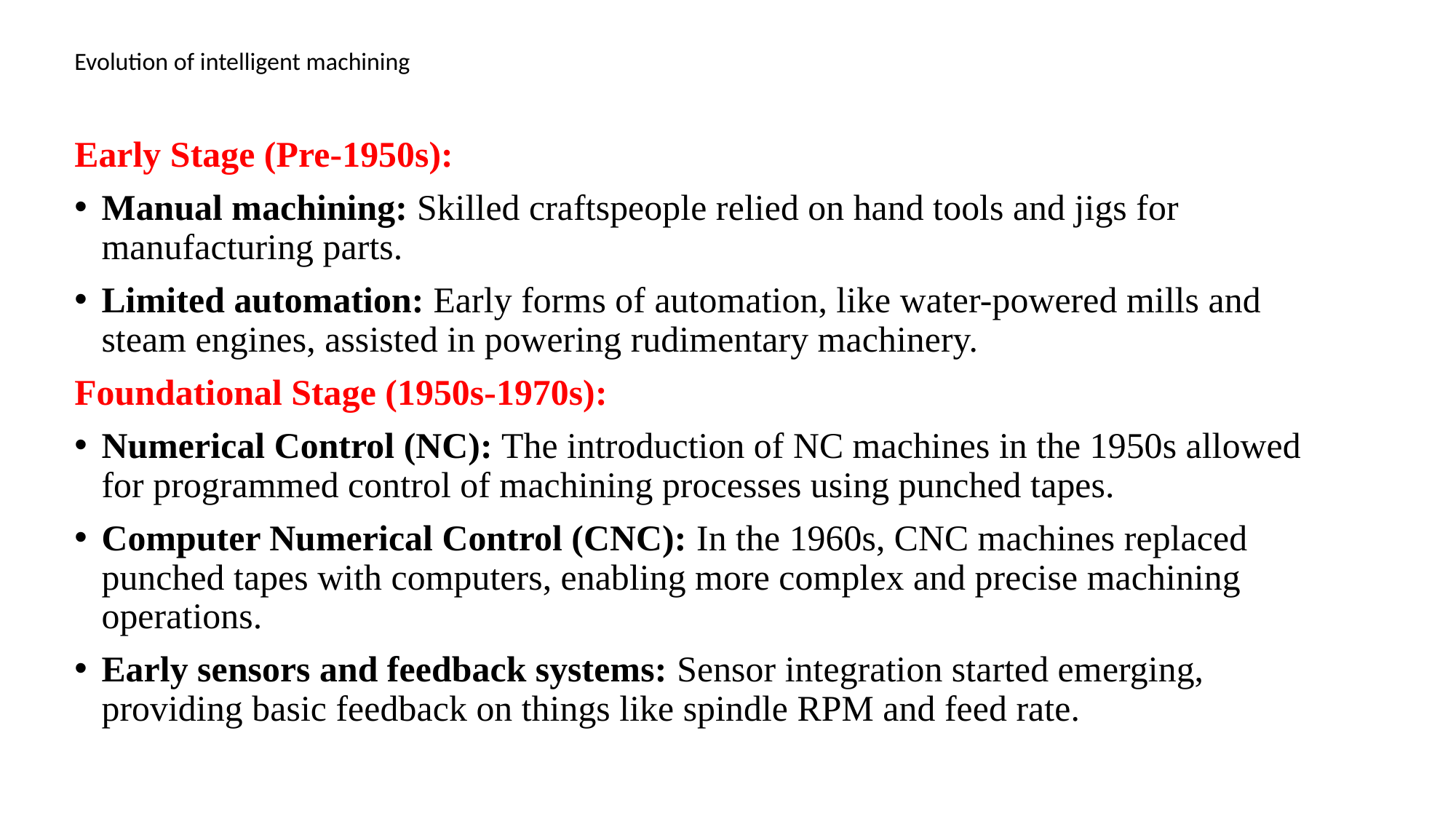

# Evolution of intelligent machining
Early Stage (Pre-1950s):
Manual machining: Skilled craftspeople relied on hand tools and jigs for manufacturing parts.
Limited automation: Early forms of automation, like water-powered mills and steam engines, assisted in powering rudimentary machinery.
Foundational Stage (1950s-1970s):
Numerical Control (NC): The introduction of NC machines in the 1950s allowed for programmed control of machining processes using punched tapes.
Computer Numerical Control (CNC): In the 1960s, CNC machines replaced punched tapes with computers, enabling more complex and precise machining operations.
Early sensors and feedback systems: Sensor integration started emerging, providing basic feedback on things like spindle RPM and feed rate.